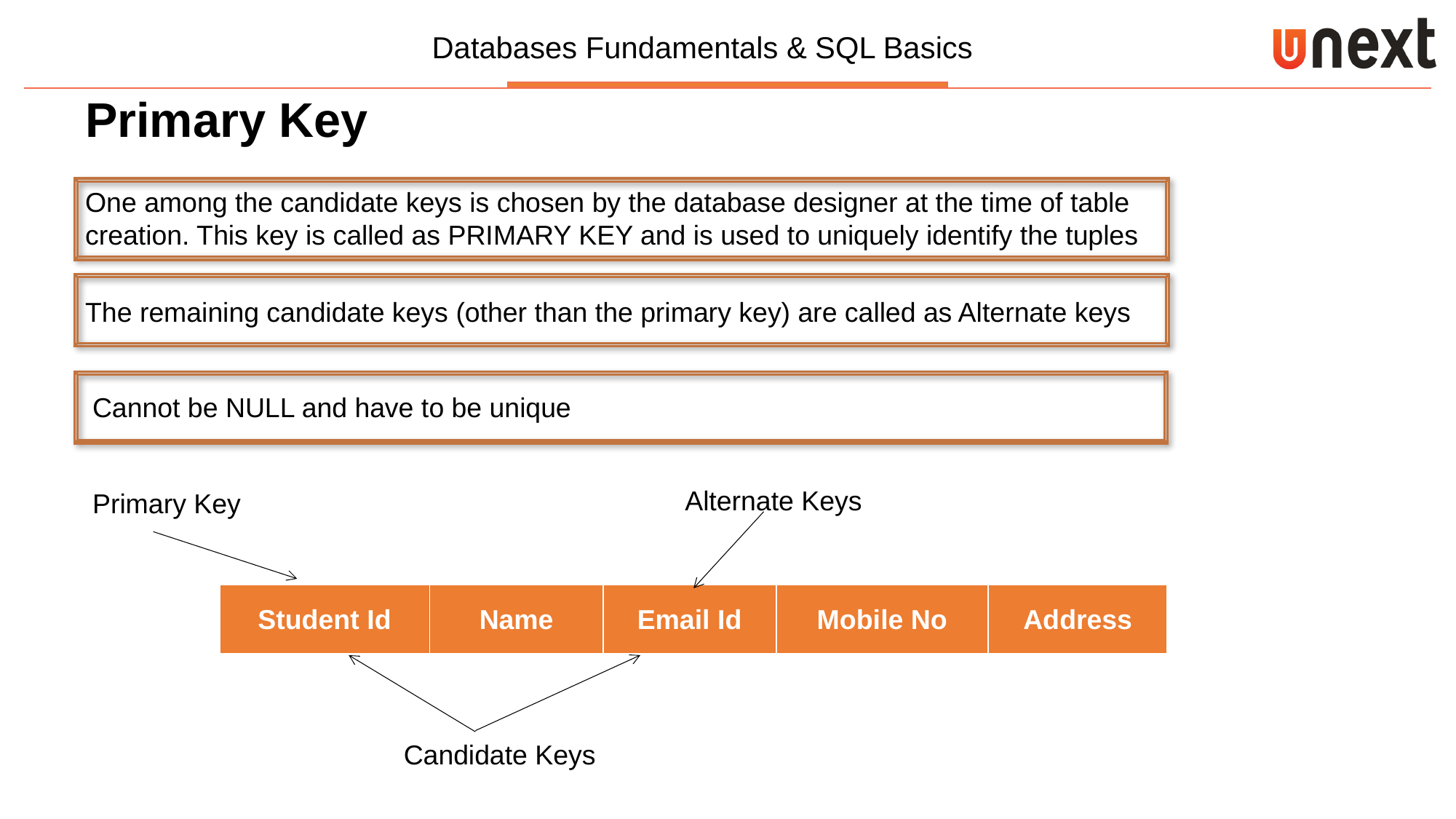

Primary Key

One among the candidate keys is chosen by the database designer at the time of table creation. This key is called as PRIMARY KEY and is used to uniquely identify the tuples

The remaining candidate keys (other than the primary key) are called as Alternate keys

Cannot be NULL and have to be unique
Alternate Keys

Primary Key

| Student Id | Name | Email Id | Mobile No | Address |
| --- | --- | --- | --- | --- |
Candidate Keys